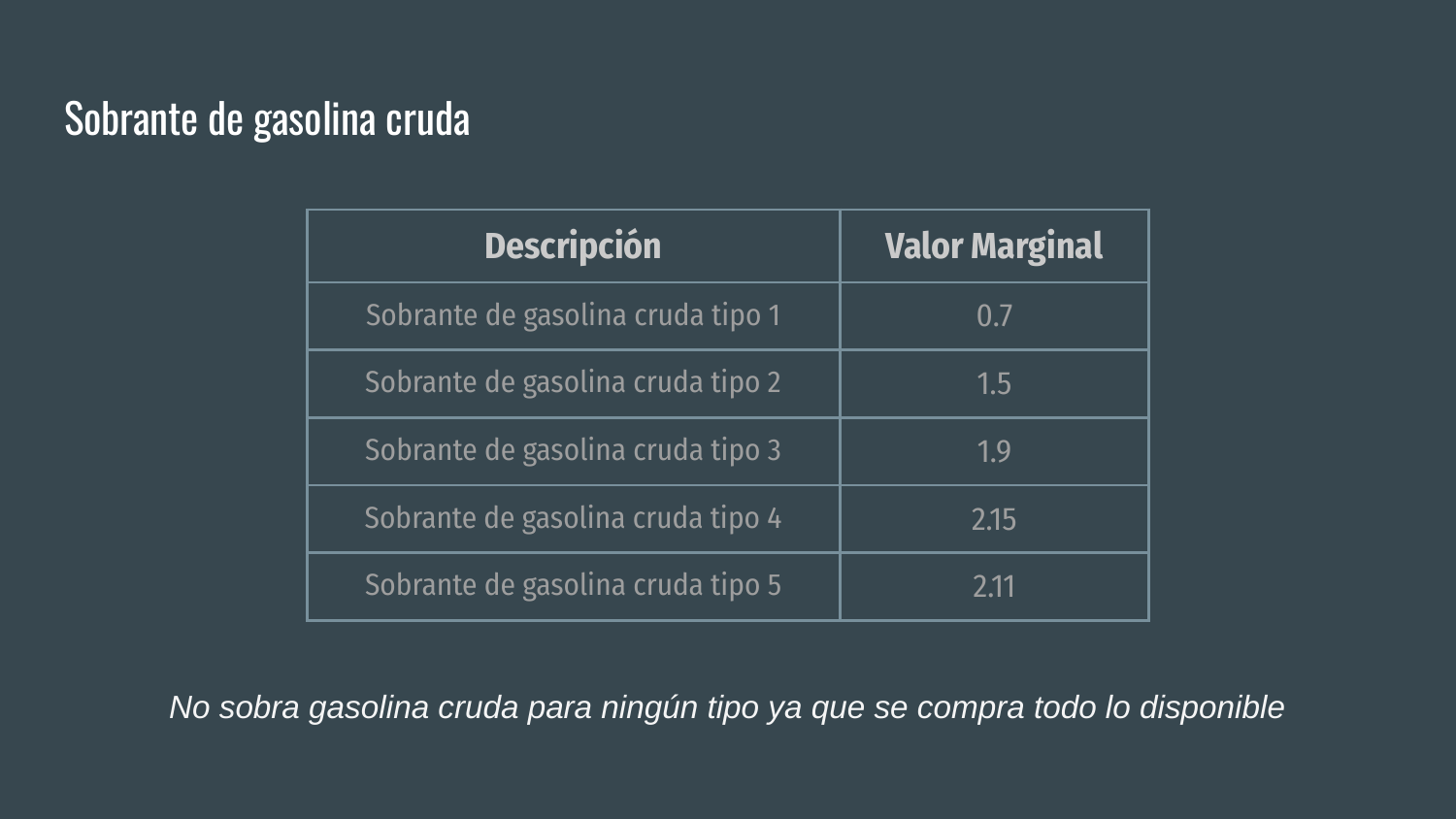

# Sobrante de gasolina cruda
| Descripción | Valor Marginal |
| --- | --- |
| Sobrante de gasolina cruda tipo 1 | 0.7 |
| Sobrante de gasolina cruda tipo 2 | 1.5 |
| Sobrante de gasolina cruda tipo 3 | 1.9 |
| Sobrante de gasolina cruda tipo 4 | 2.15 |
| Sobrante de gasolina cruda tipo 5 | 2.11 |
No sobra gasolina cruda para ningún tipo ya que se compra todo lo disponible